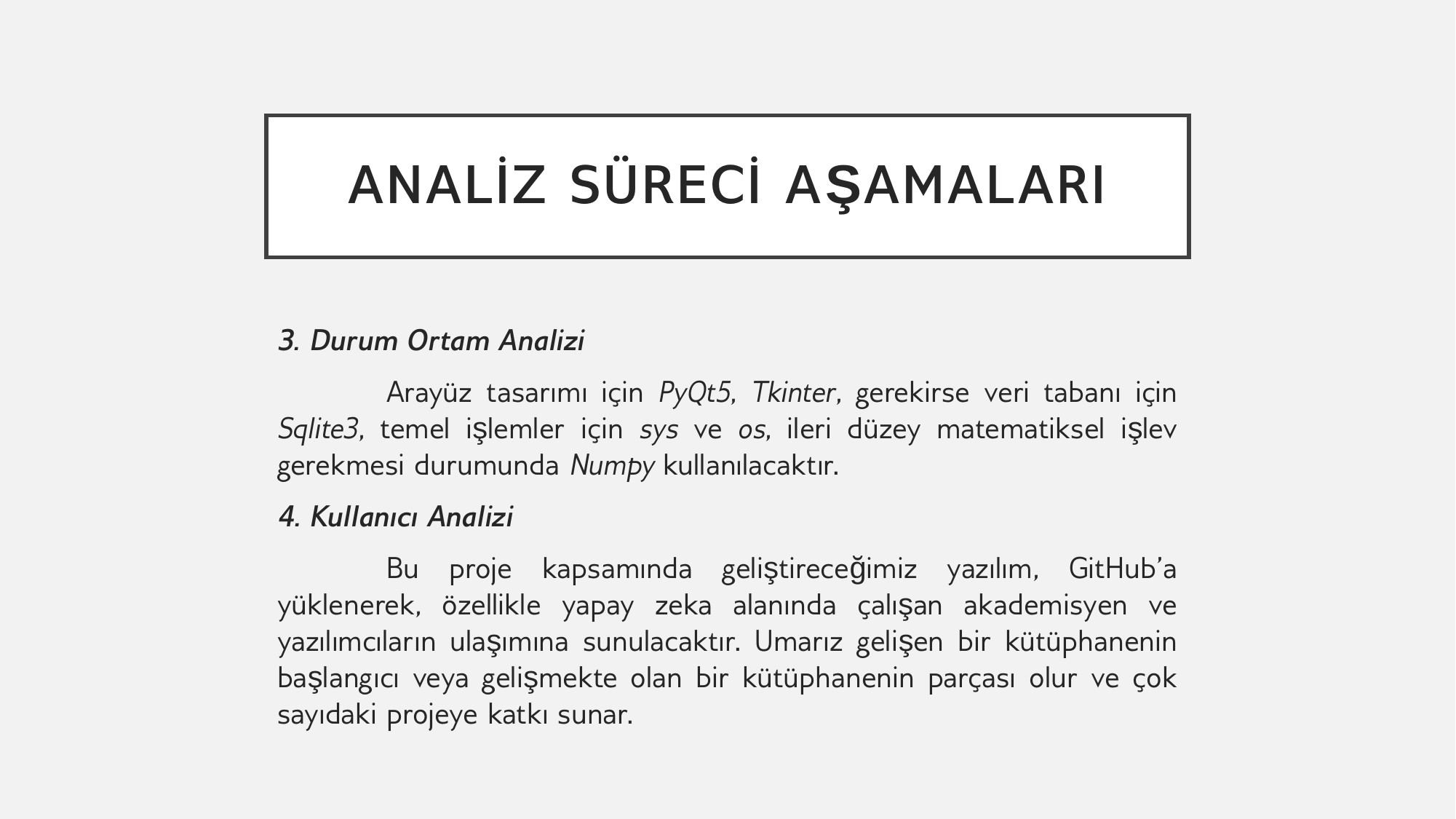

# Analiz süreci aşamaları
3. Durum Ortam Analizi
	Arayüz tasarımı için PyQt5, Tkinter, gerekirse veri tabanı için Sqlite3, temel işlemler için sys ve os, ileri düzey matematiksel işlev gerekmesi durumunda Numpy kullanılacaktır.
4. Kullanıcı Analizi
	Bu proje kapsamında geliştireceğimiz yazılım, GitHub’a yüklenerek, özellikle yapay zeka alanında çalışan akademisyen ve yazılımcıların ulaşımına sunulacaktır. Umarız gelişen bir kütüphanenin başlangıcı veya gelişmekte olan bir kütüphanenin parçası olur ve çok sayıdaki projeye katkı sunar.